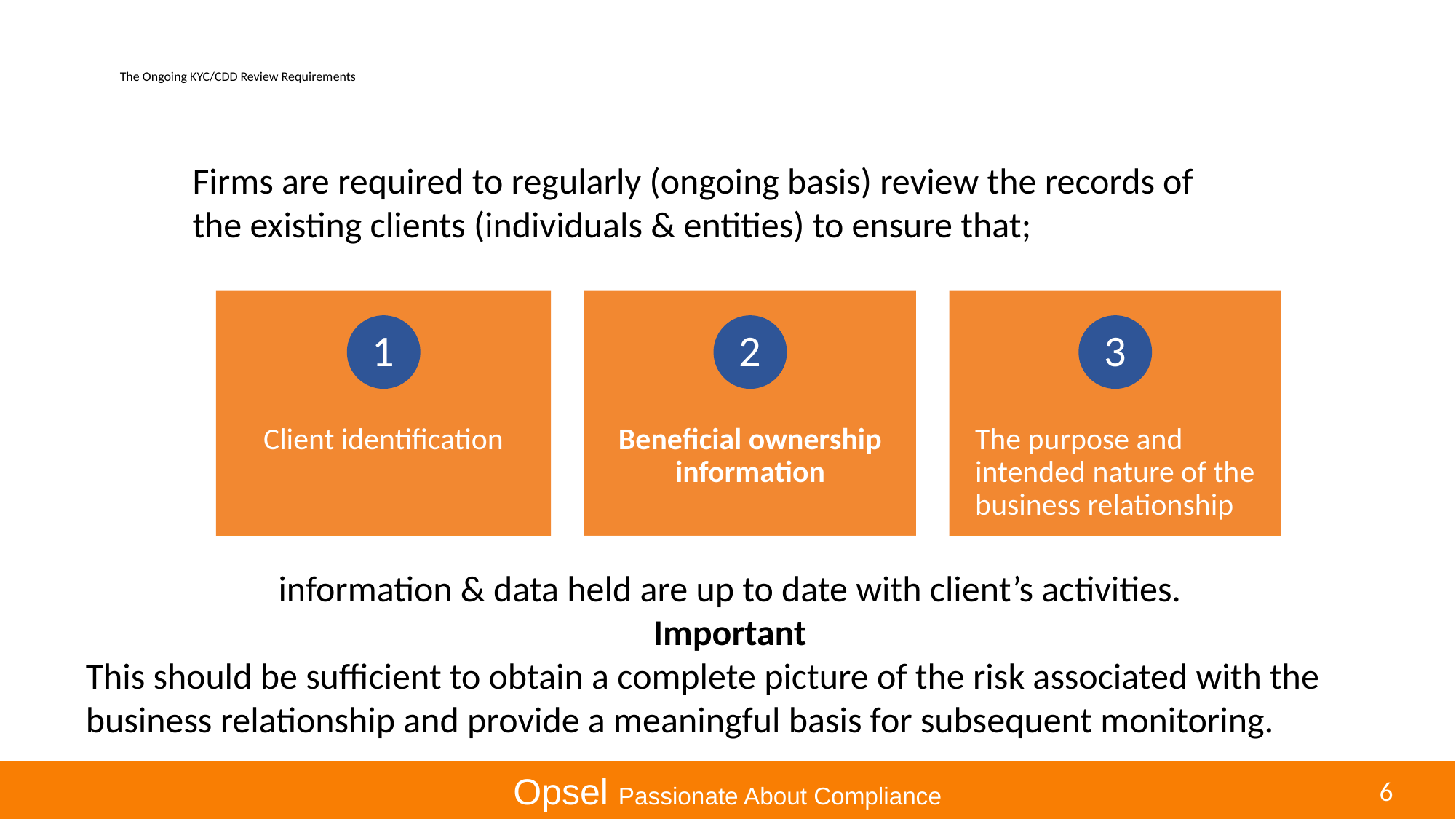

# The Ongoing KYC/CDD Review Requirements
Firms are required to regularly (ongoing basis) review the records of the existing clients (individuals & entities) to ensure that;
Client identification
1
Beneficial ownership information
2
The purpose and intended nature of the business relationship
3
information & data held are up to date with client’s activities.
Important
This should be sufficient to obtain a complete picture of the risk associated with the business relationship and provide a meaningful basis for subsequent monitoring.

Opsel Passionate About Compliance
6